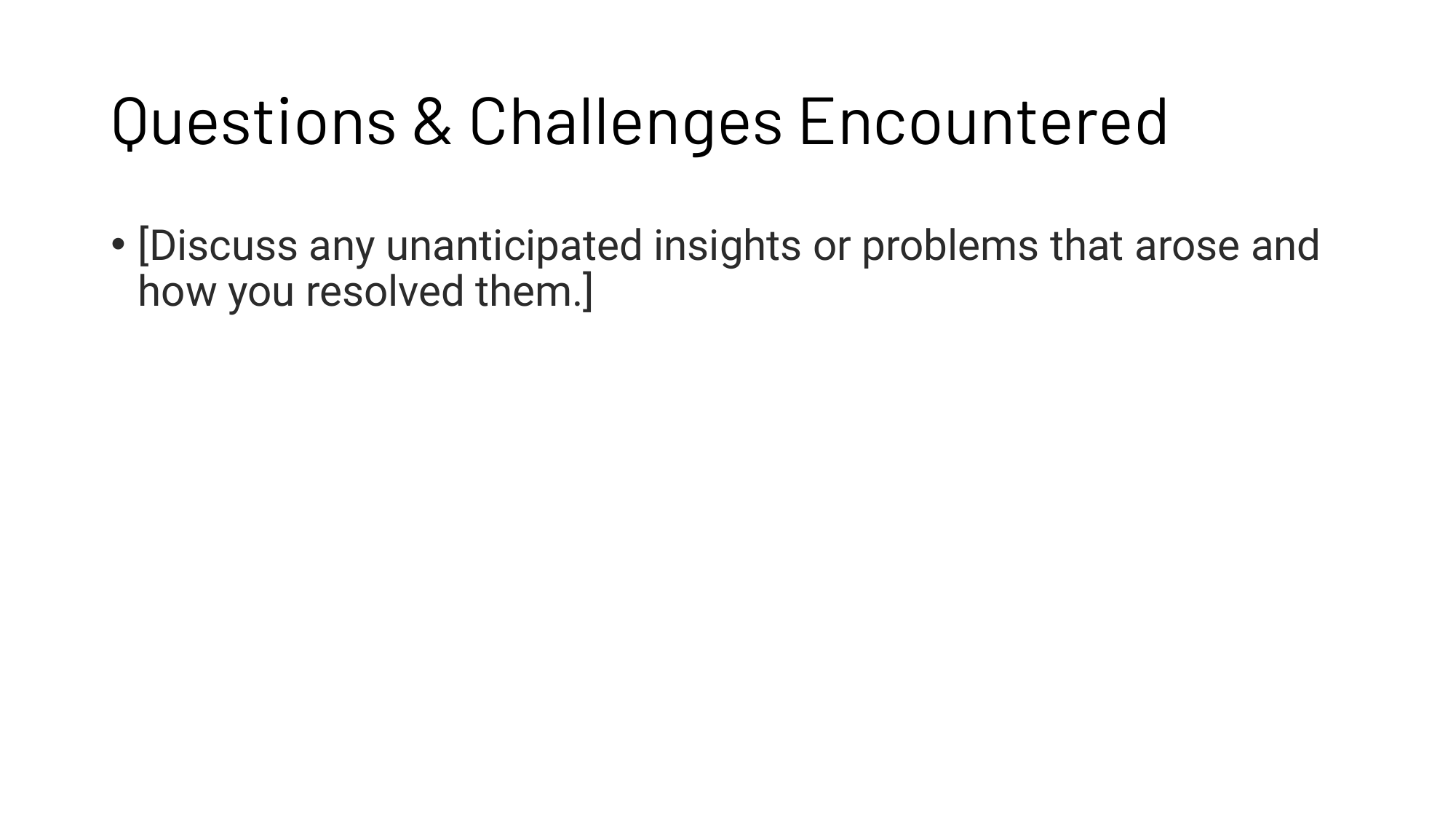

# Questions & Challenges Encountered
[Discuss any unanticipated insights or problems that arose and how you resolved them.]